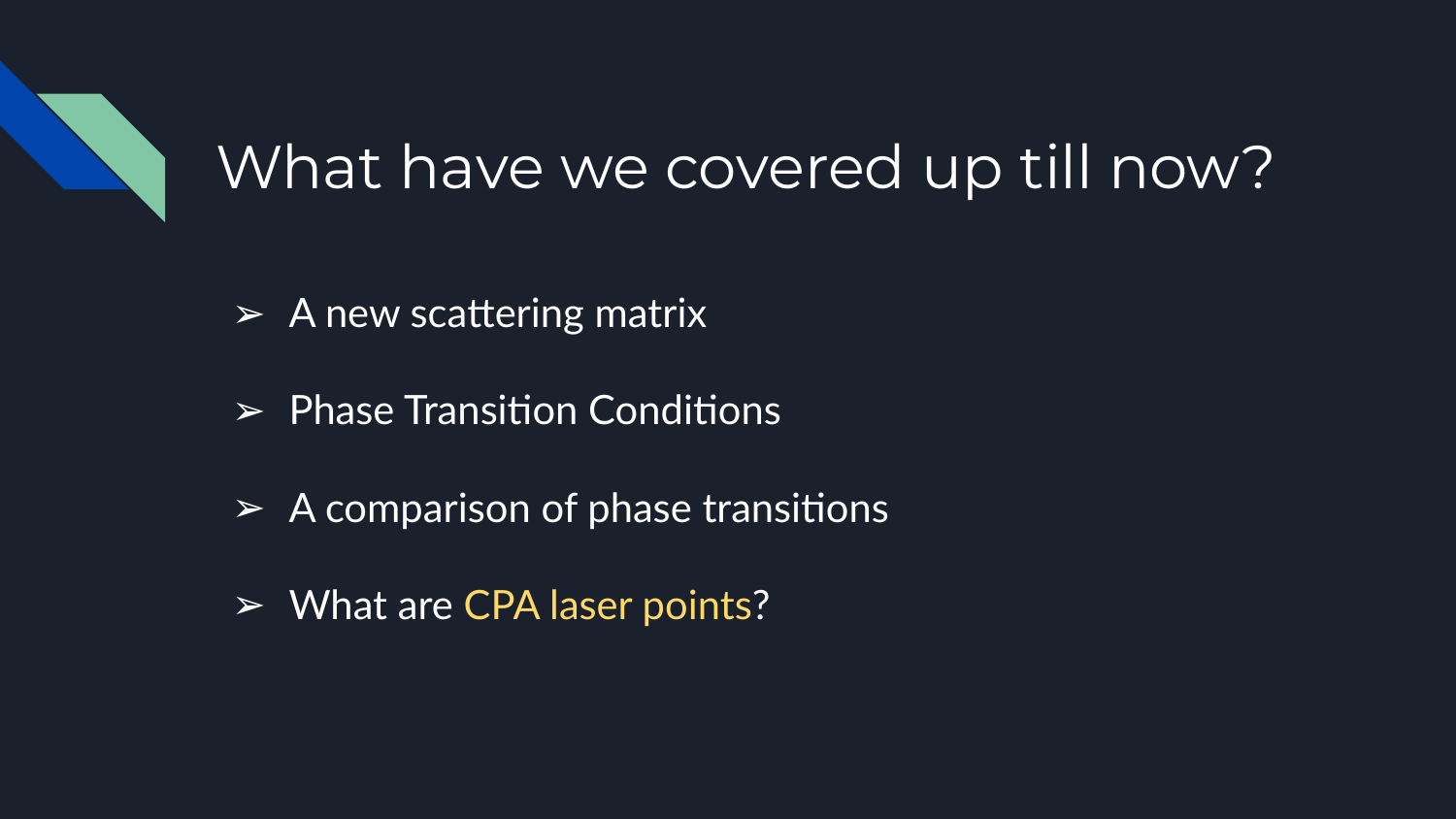

# What have we covered up till now?

A new scattering matrix
Phase Transition Conditions
A comparison of phase transitions
What are CPA laser points?